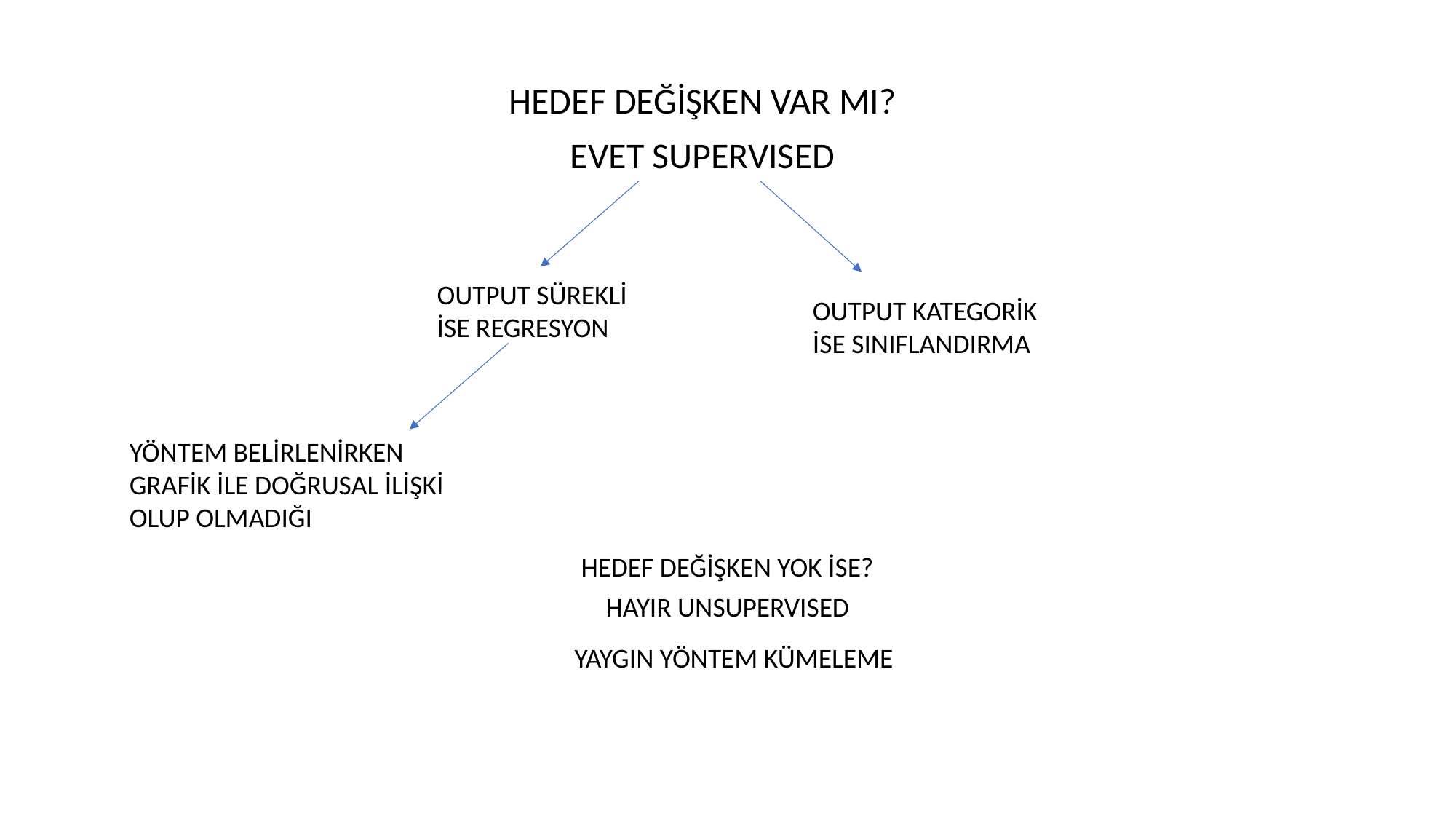

HEDEF DEĞİŞKEN VAR MI?
EVET SUPERVISED

OUTPUT SÜREKLİ
İSE REGRESYON
OUTPUT KATEGORİK
İSE SINIFLANDIRMA
YÖNTEM BELİRLENİRKEN
GRAFİK İLE DOĞRUSAL İLİŞKİ
OLUP OLMADIĞI
HEDEF DEĞİŞKEN YOK İSE?
HAYIR UNSUPERVISED
YAYGIN YÖNTEM KÜMELEME